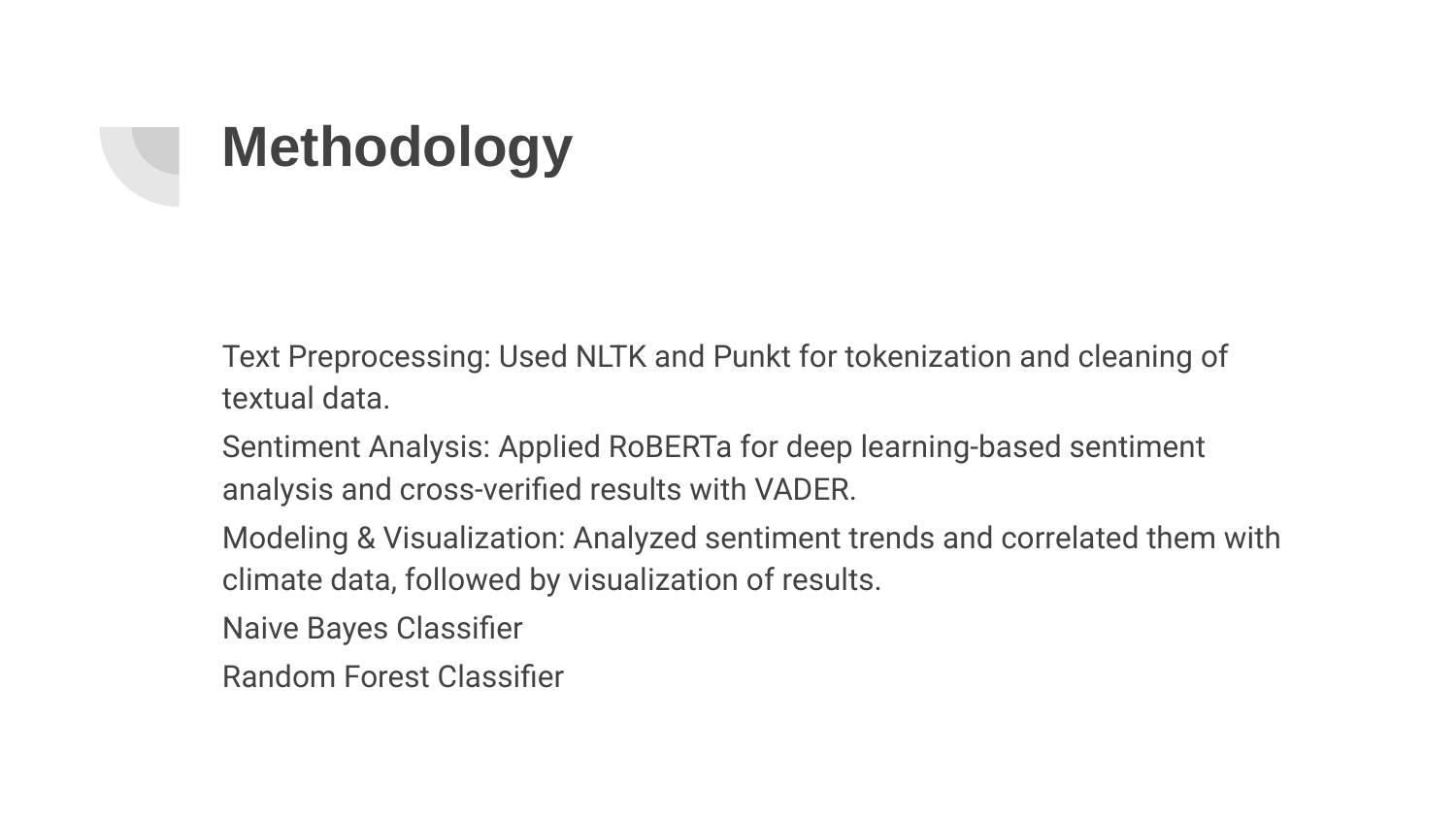

# Methodology
Text Preprocessing: Used NLTK and Punkt for tokenization and cleaning of textual data.
Sentiment Analysis: Applied RoBERTa for deep learning-based sentiment analysis and cross-verified results with VADER.
Modeling & Visualization: Analyzed sentiment trends and correlated them with climate data, followed by visualization of results.
Naive Bayes Classifier
Random Forest Classifier